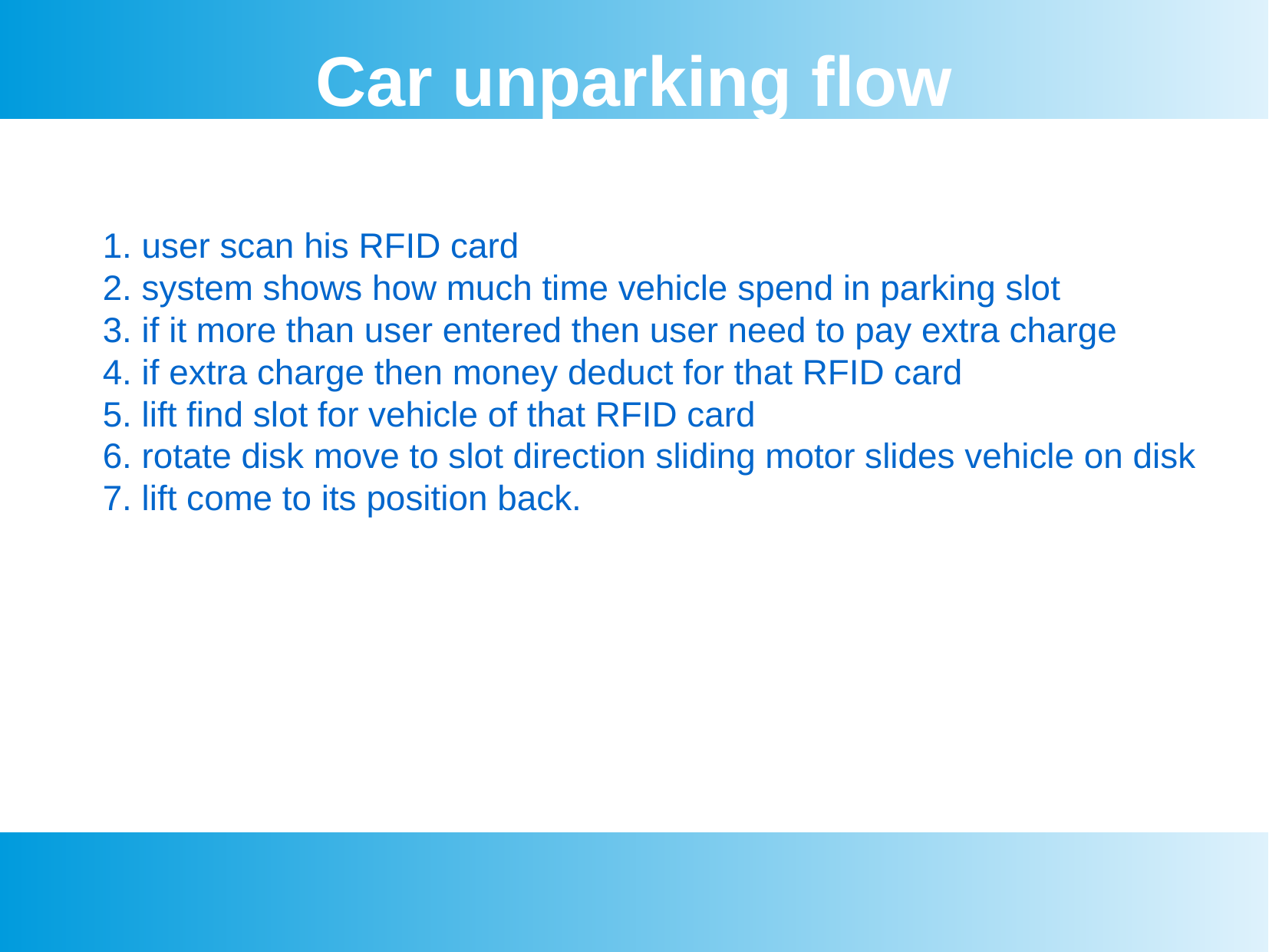

Car unparking flow
    1. user scan his RFID card
    2. system shows how much time vehicle spend in parking slot
    3. if it more than user entered then user need to pay extra charge
    4. if extra charge then money deduct for that RFID card
    5. lift find slot for vehicle of that RFID card
    6. rotate disk move to slot direction sliding motor slides vehicle on disk
    7. lift come to its position back.